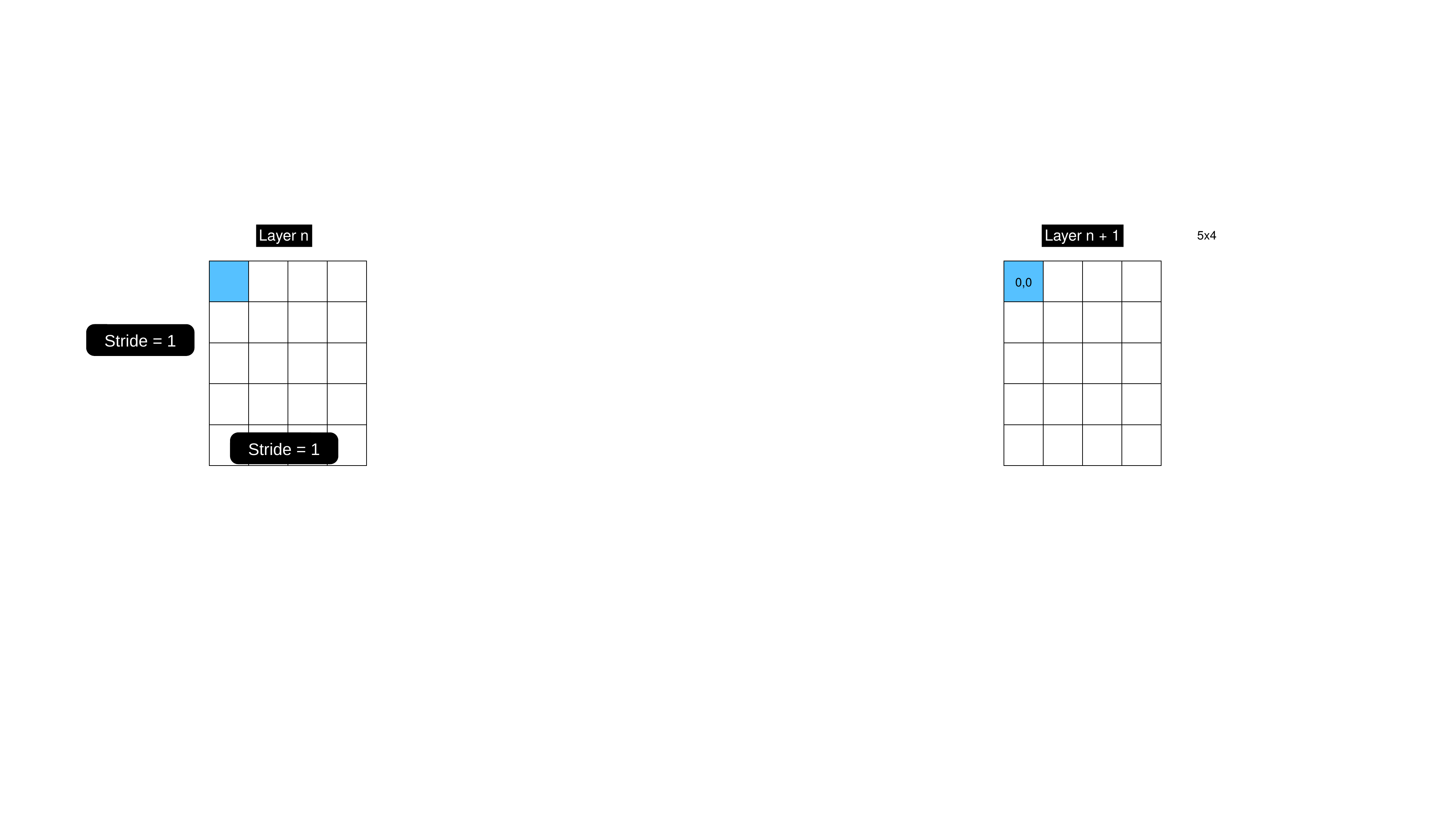

Layer n
Layer n + 1
5x4
|  |  |  |  |
| --- | --- | --- | --- |
|  |  |  |  |
|  |  |  |  |
|  |  |  |  |
|  |  |  |  |
| 0,0 |  |  |  |
| --- | --- | --- | --- |
|  |  |  |  |
|  |  |  |  |
|  |  |  |  |
|  |  |  |  |
Stride = 1
Stride = 1